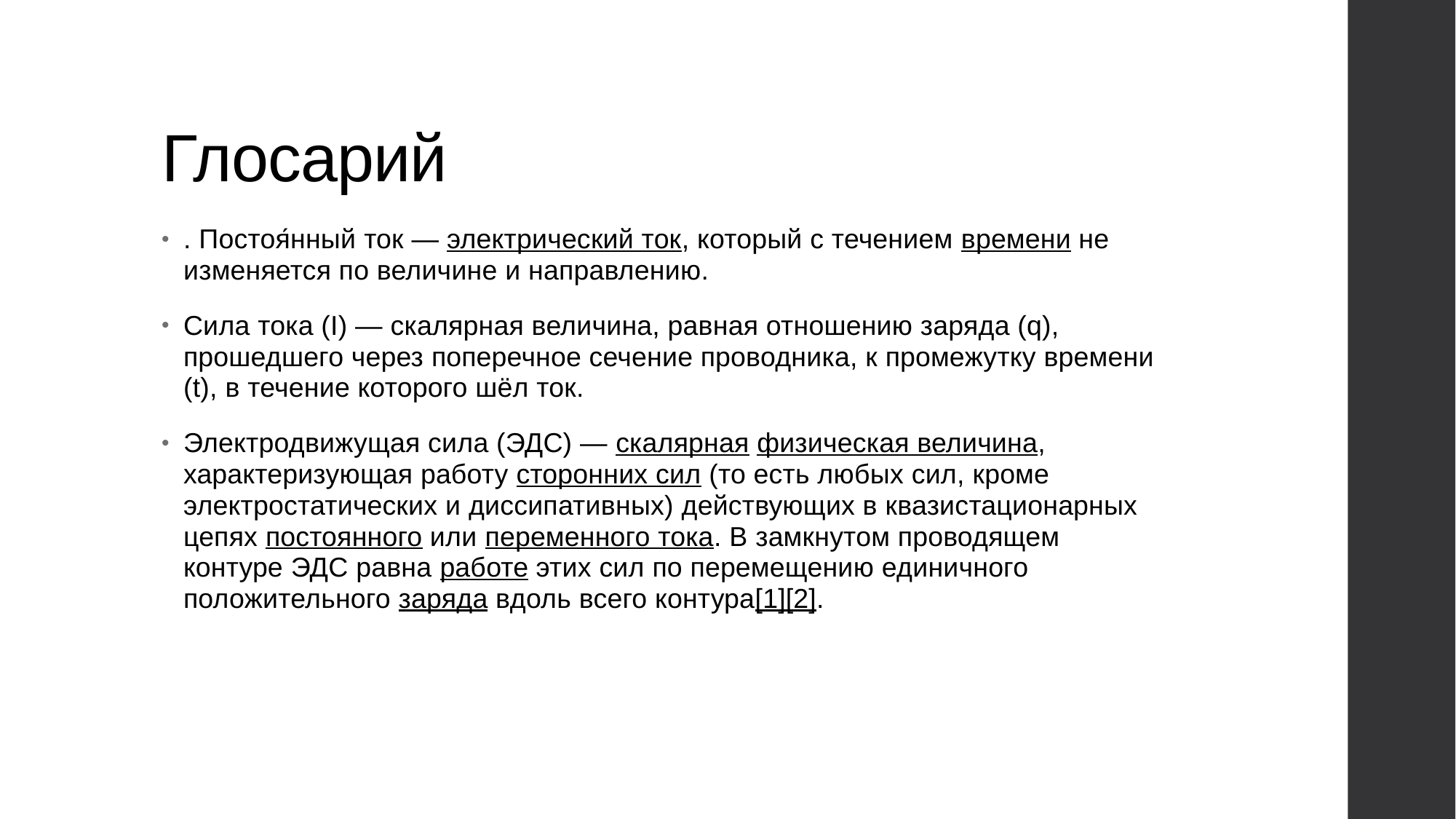

# Глосарий
. Постоя́нный ток — электрический ток, который с течением времени не изменяется по величине и направлению.
Сила тока (I) — скалярная величина, равная отношению заряда (q), прошедшего через поперечное сечение проводника, к промежутку времени (t), в течение которого шёл ток.
Электродвижущая сила (ЭДС) — скалярная физическая величина, характеризующая работу сторонних сил (то есть любых сил, кроме электростатических и диссипативных) действующих в квазистационарных цепях постоянного или переменного тока. В замкнутом проводящем контуре ЭДС равна работе этих сил по перемещению единичного положительного заряда вдоль всего контура[1][2].